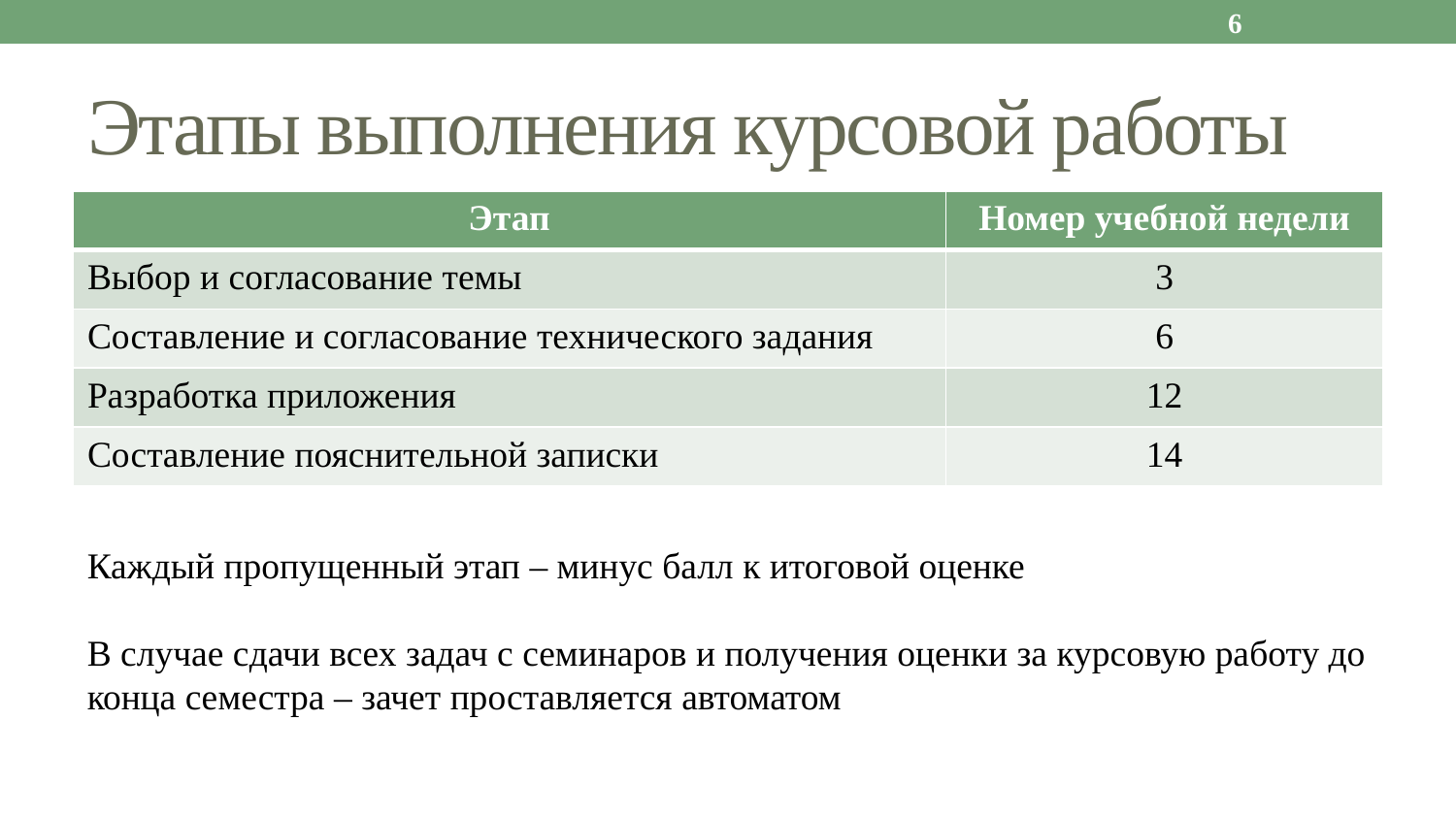

6
# Этапы выполнения курсовой работы
| Этап | Номер учебной недели |
| --- | --- |
| Выбор и согласование темы | 3 |
| Составление и согласование технического задания | 6 |
| Разработка приложения | 12 |
| Составление пояснительной записки | 14 |
Каждый пропущенный этап – минус балл к итоговой оценке

В случае сдачи всех задач с семинаров и получения оценки за курсовую работу до конца семестра – зачет проставляется автоматом